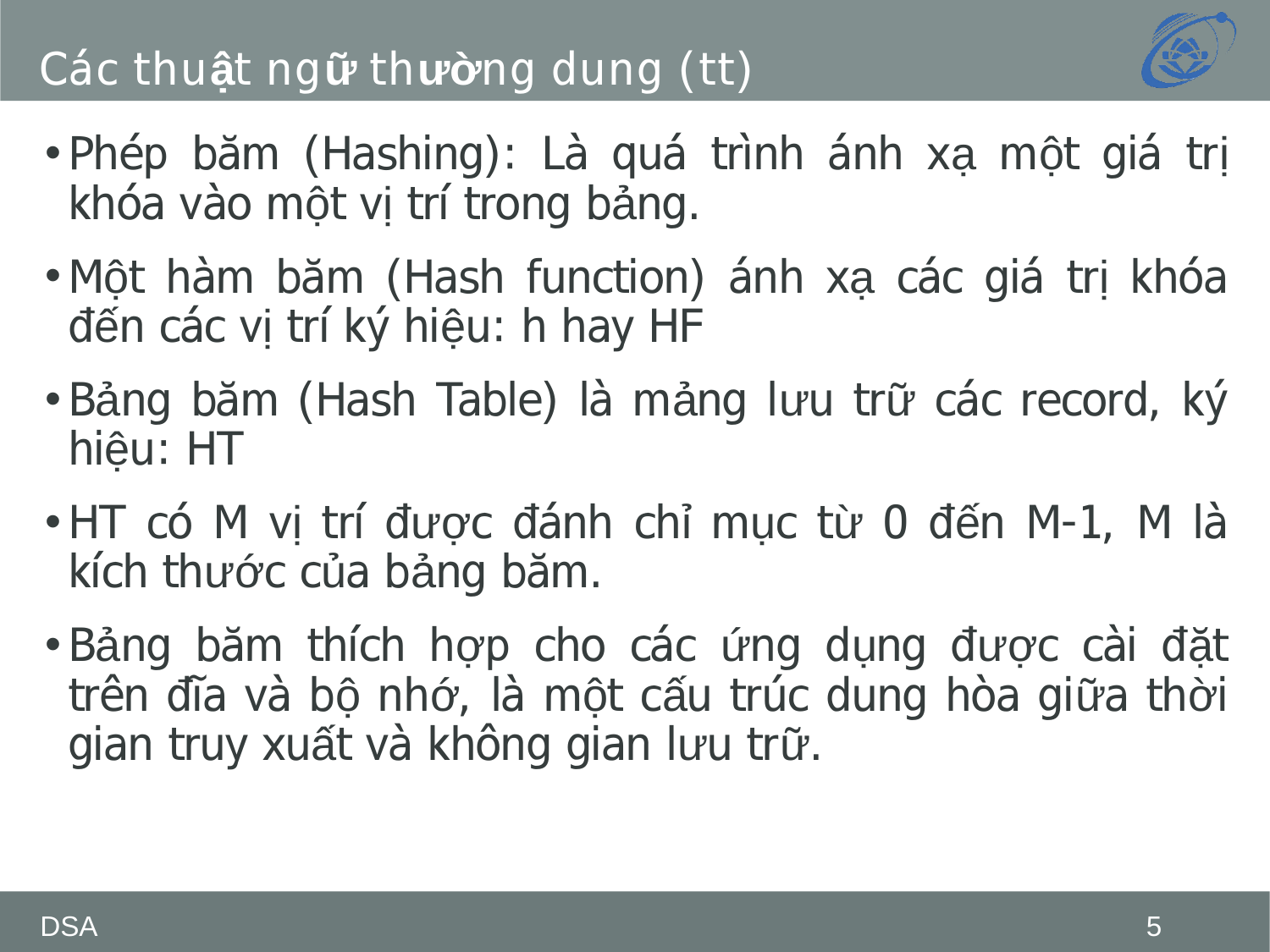

# Các thuật ngữ thường dung (tt)
Phép băm (Hashing): Là quá trình ánh xạ một giá trị khóa vào một vị trí trong bảng.
Một hàm băm (Hash function) ánh xạ các giá trị khóa đến các vị trí ký hiệu: h hay HF
Bảng băm (Hash Table) là mảng lưu trữ các record, ký hiệu: HT
HT có M vị trí được đánh chỉ mục từ 0 đến M-1, M là kích thước của bảng băm.
Bảng băm thích hợp cho các ứng dụng được cài đặt trên đĩa và bộ nhớ, là một cấu trúc dung hòa giữa thời gian truy xuất và không gian lưu trữ.
DSA
5